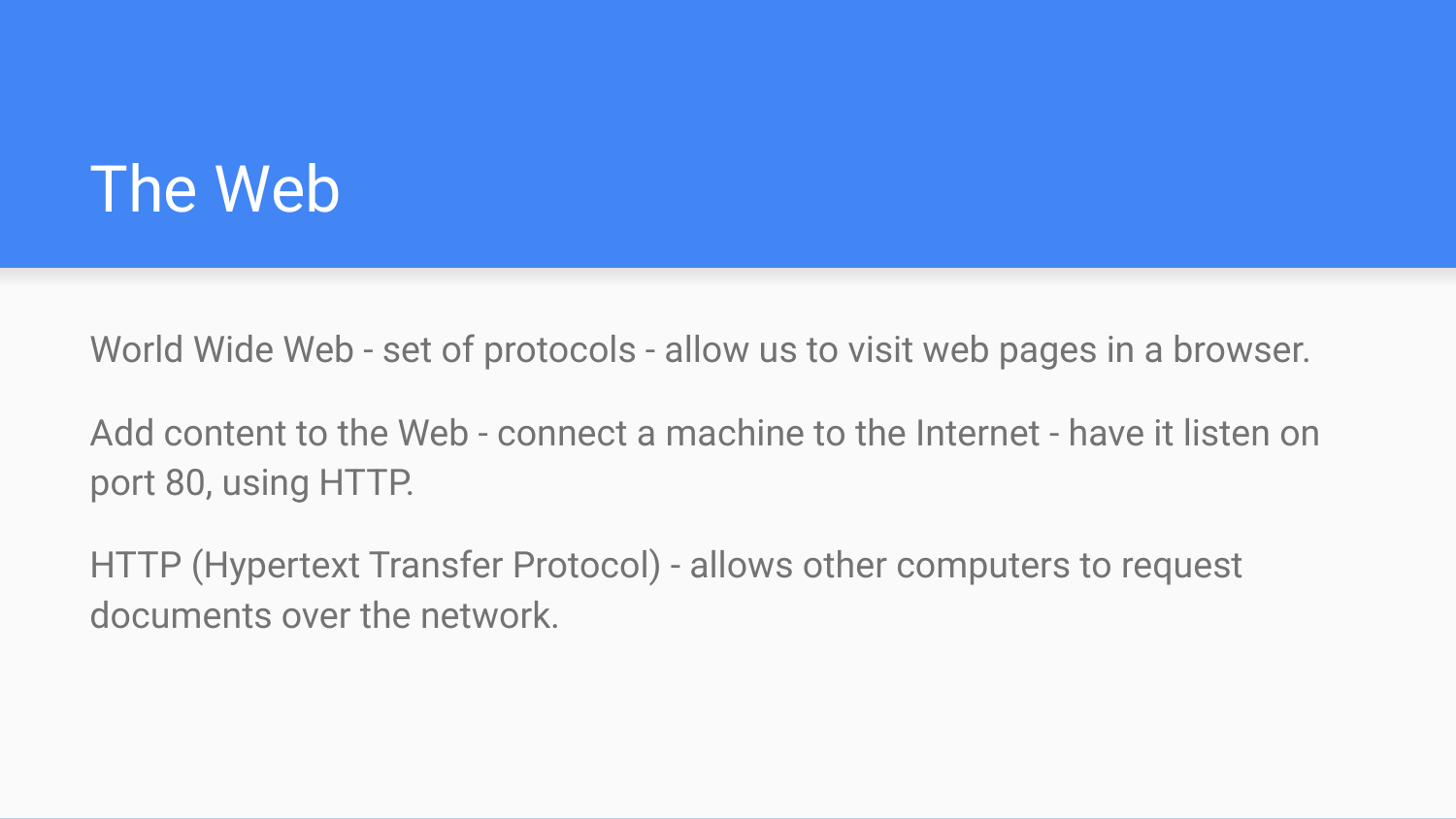

# The Web
World Wide Web - set of protocols - allow us to visit web pages in a browser.
Add content to the Web - connect a machine to the Internet - have it listen on port 80, using HTTP.
HTTP (Hypertext Transfer Protocol) - allows other computers to request documents over the network.